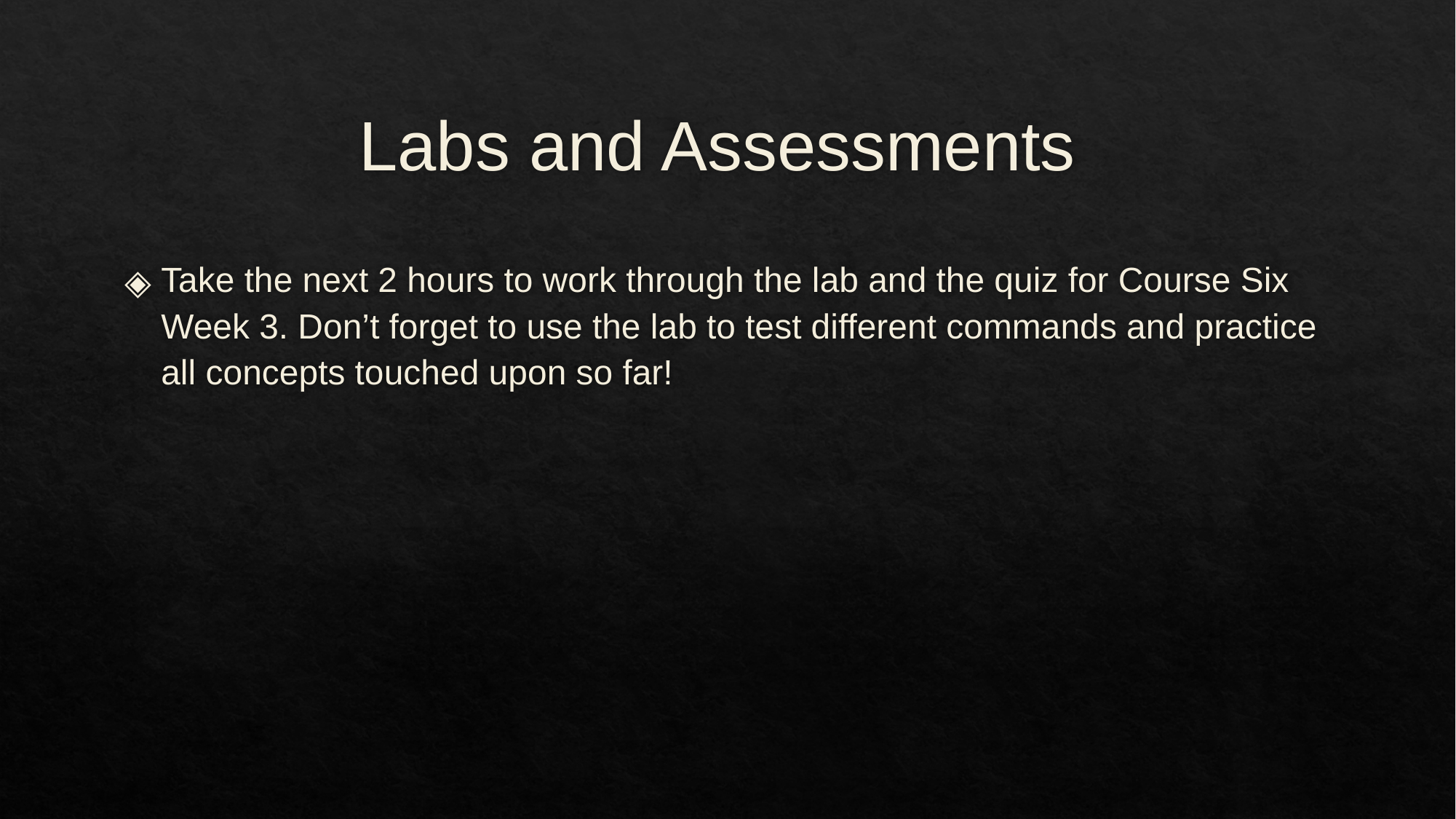

# Labs and Assessments
Take the next 2 hours to work through the lab and the quiz for Course Six Week 3. Don’t forget to use the lab to test different commands and practice all concepts touched upon so far!